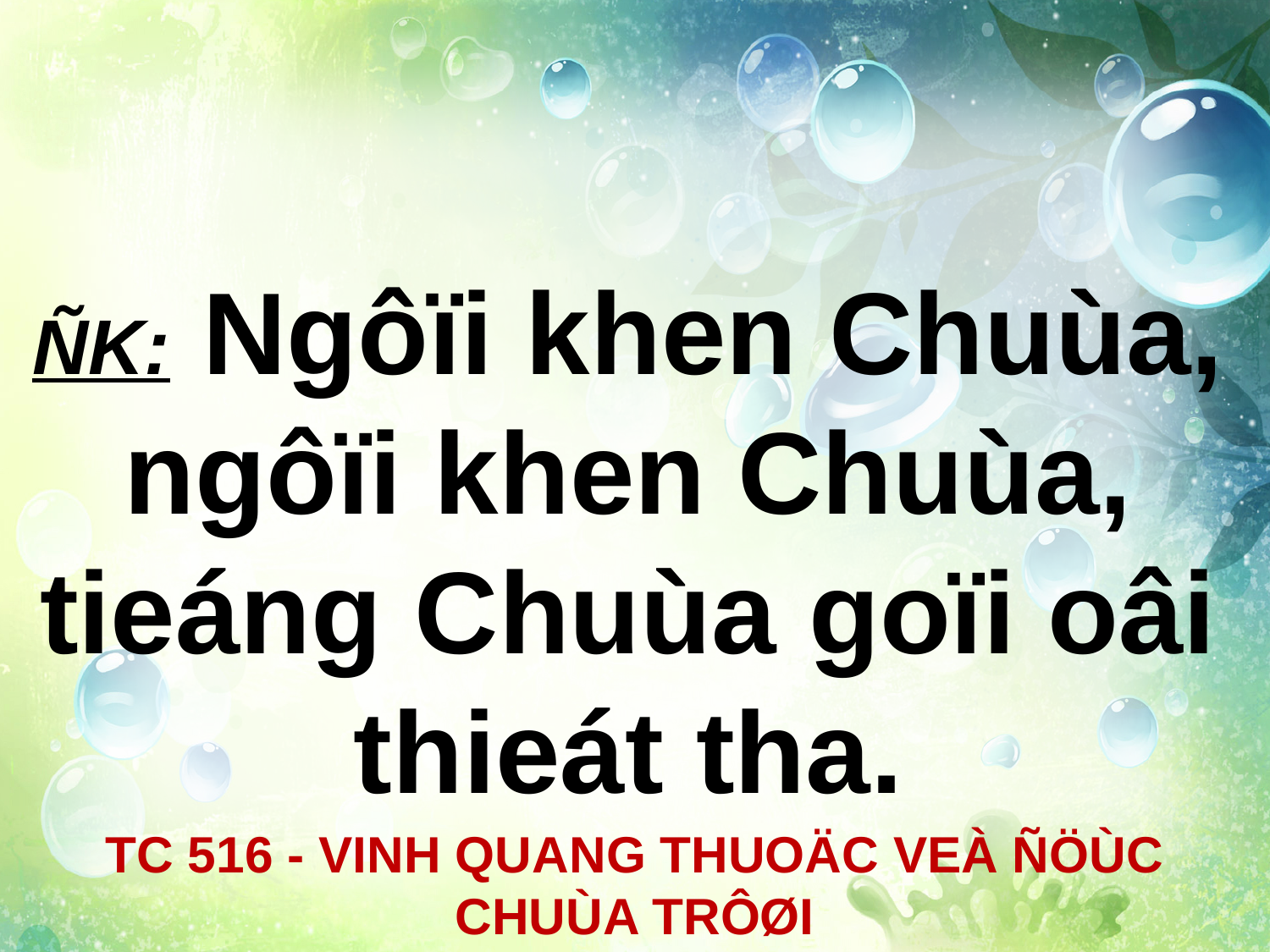

ÑK: Ngôïi khen Chuùa, ngôïi khen Chuùa, tieáng Chuùa goïi oâi thieát tha.
TC 516 - VINH QUANG THUOÄC VEÀ ÑÖÙC CHUÙA TRÔØI